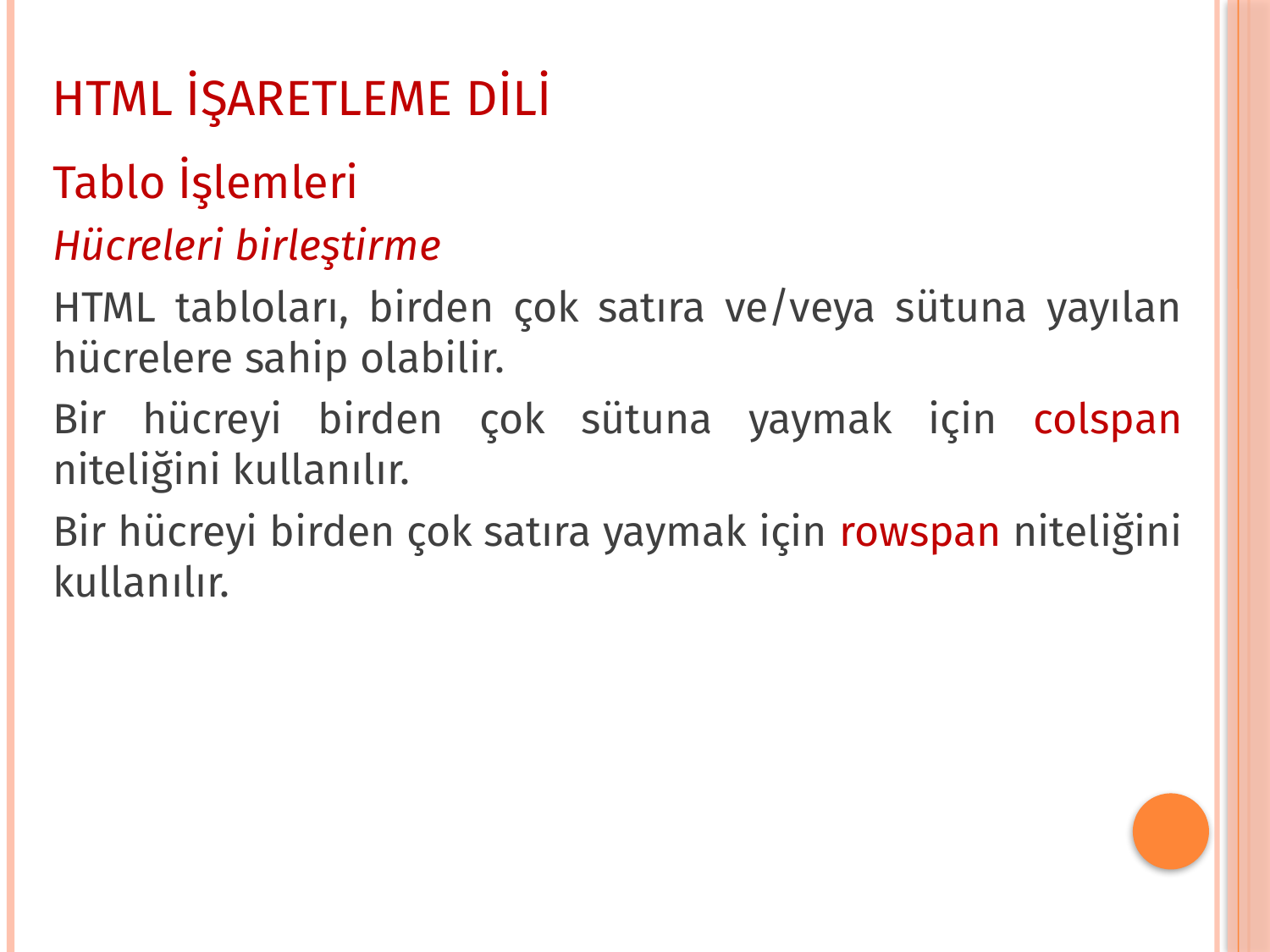

HTML İŞARETLEME DİLİ
Tablo İşlemleri
Hücreleri birleştirme
HTML tabloları, birden çok satıra ve/veya sütuna yayılan hücrelere sahip olabilir.
Bir hücreyi birden çok sütuna yaymak için colspan niteliğini kullanılır.
Bir hücreyi birden çok satıra yaymak için rowspan niteliğini kullanılır.